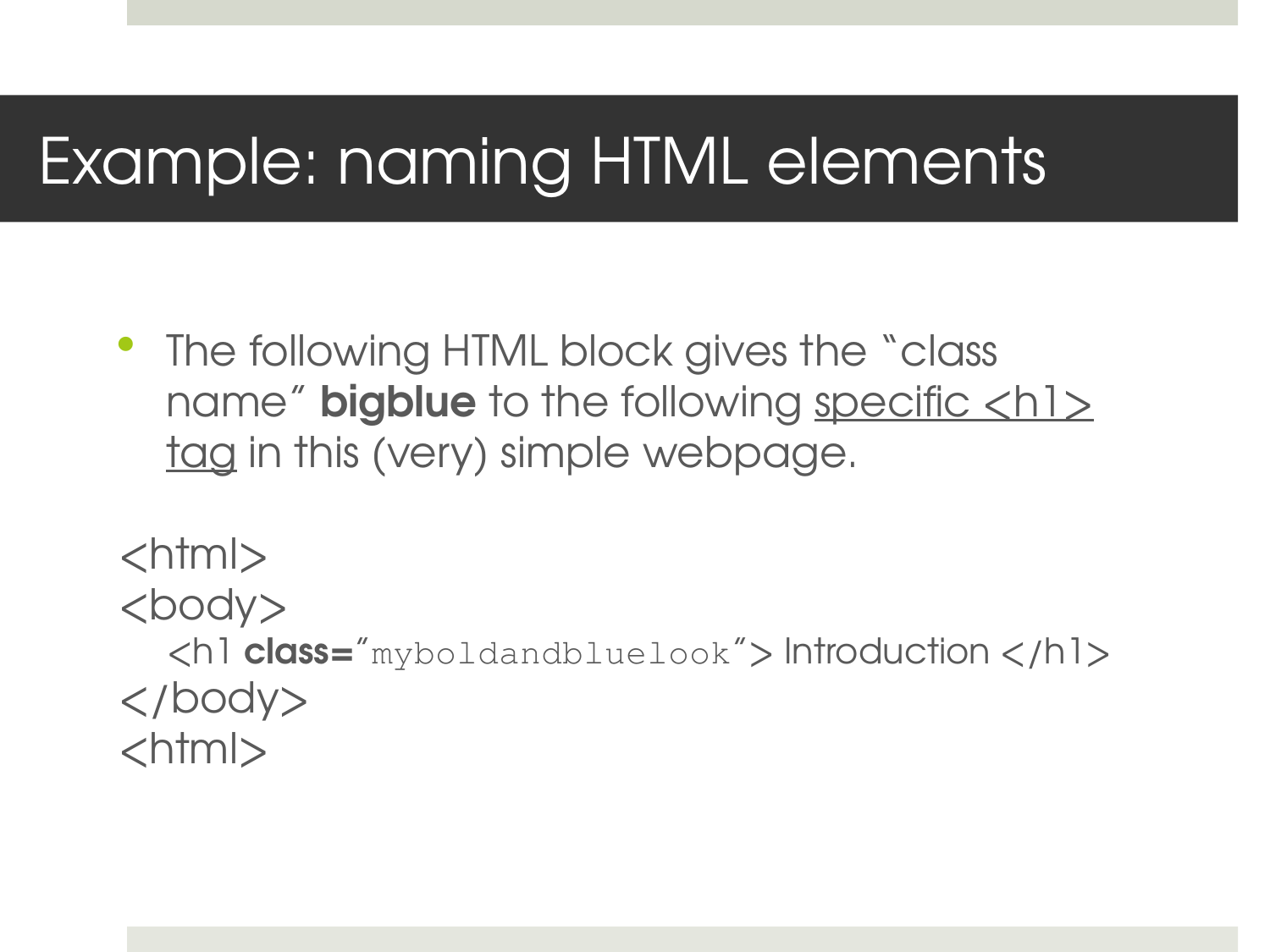

# Example: naming HTML elements
The following HTML block gives the “class name” bigblue to the following specific <h1> tag in this (very) simple webpage.

<html>
<body>
<h1 class=”myboldandbluelook”> Introduction </h1>
</body>
<html>